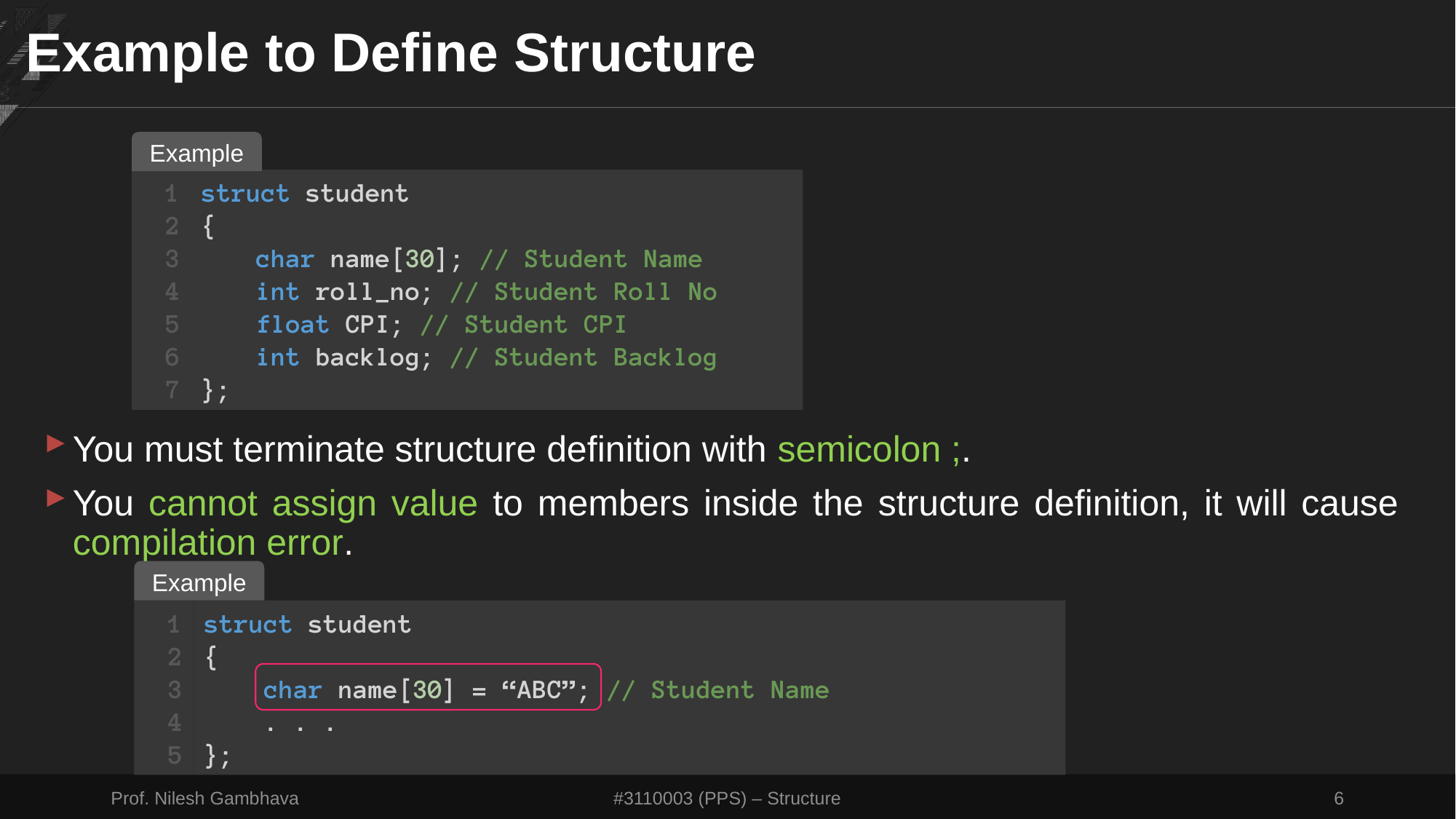

# Example to Define Structure

You must terminate structure definition with semicolon ;.
You cannot assign value to members inside the structure definition, it will cause  compilation error.
Example
1
2
3
4
5
6
7
struct student
{
char name[30]; // Student Name
int roll_no; // Student Roll No
float CPI; // Student CPI
int backlog; // Student Backlog
};
Example
1
2
3
4
5
struct student
{
    char name[30] = “ABC”; // Student Name
    . . .
};